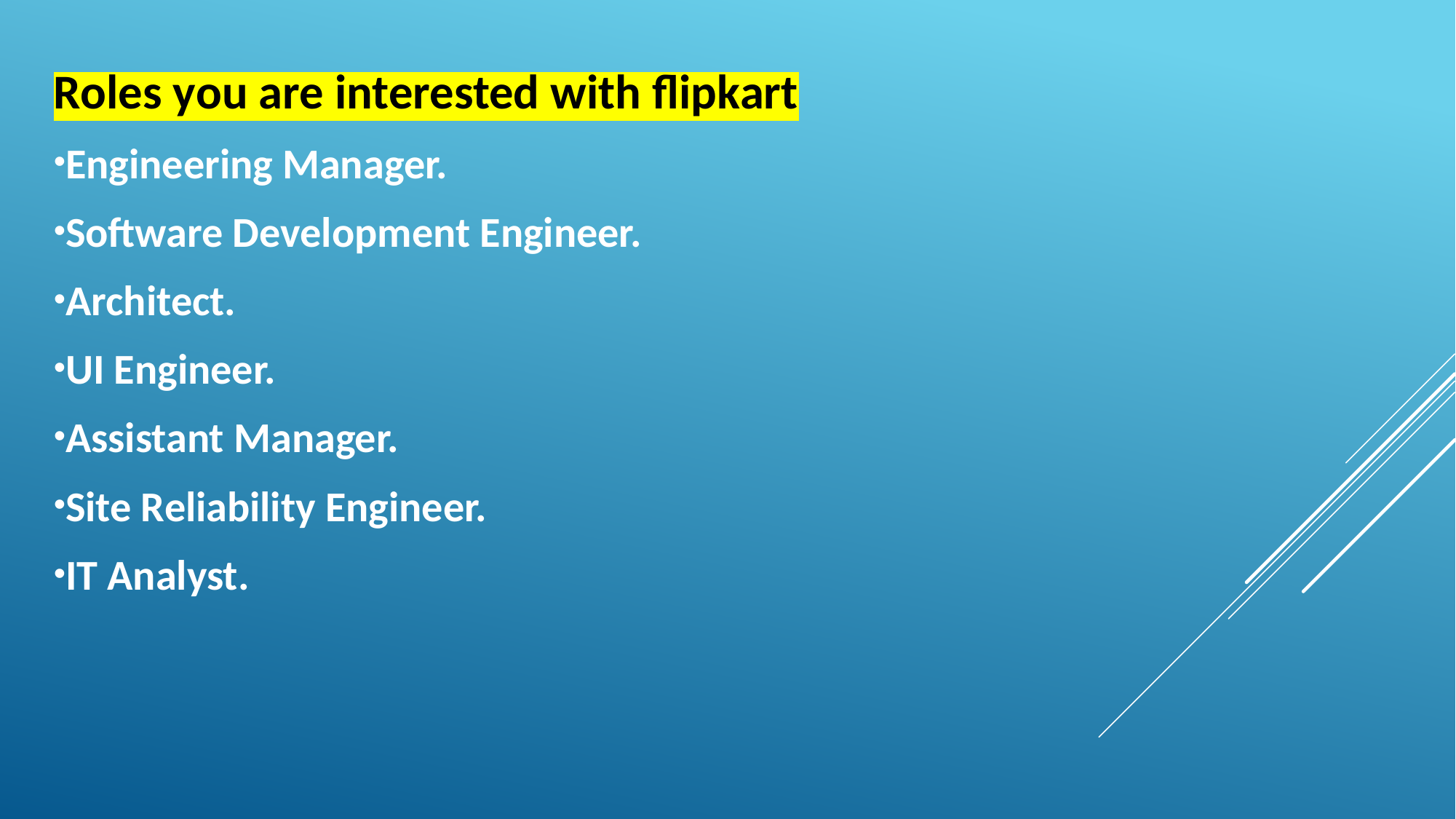

Roles you are interested with flipkart
Engineering Manager.
Software Development Engineer.
Architect.
UI Engineer.
Assistant Manager.
Site Reliability Engineer.
IT Analyst.